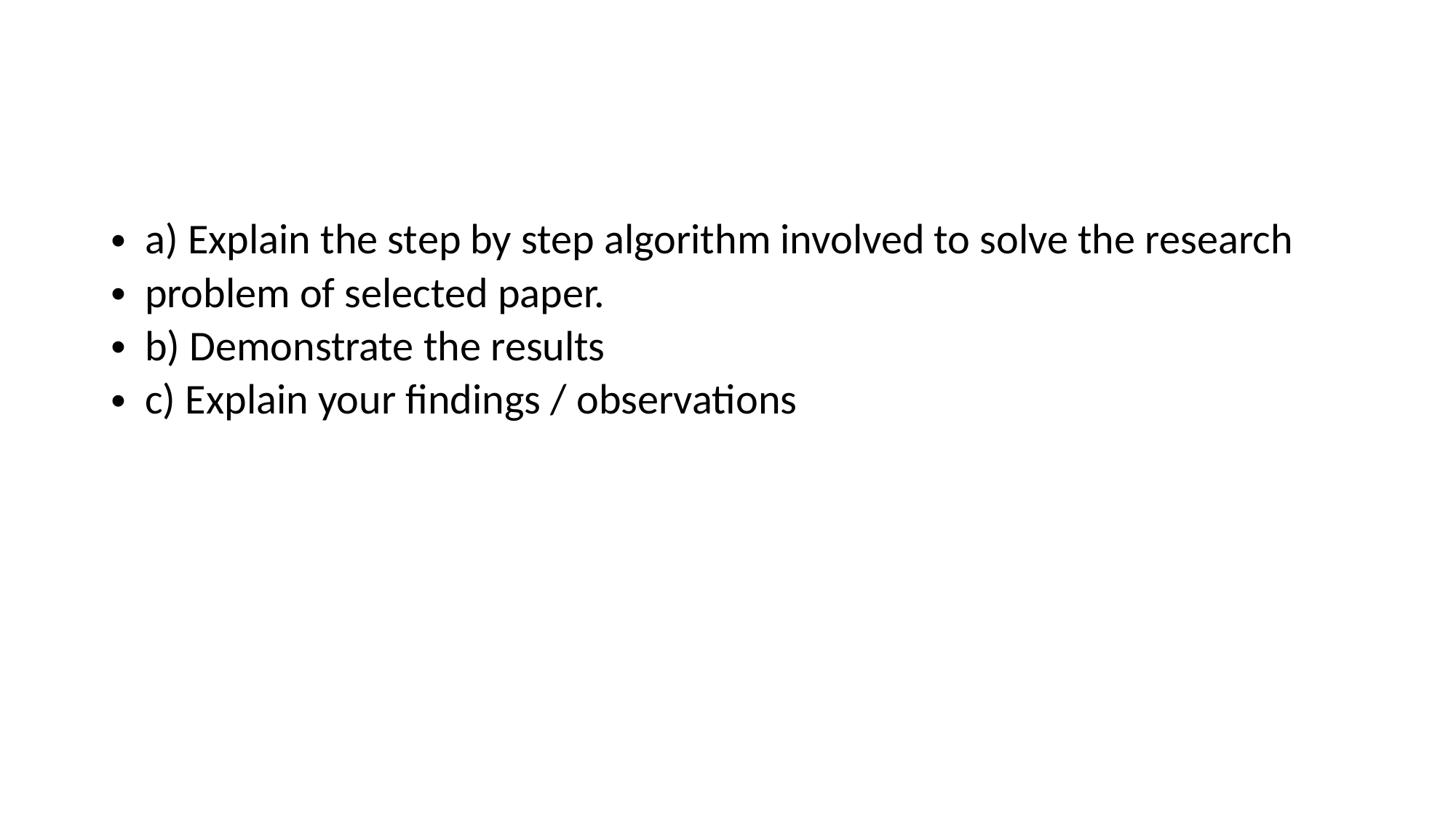

a) Explain the step by step algorithm involved to solve the research
problem of selected paper.
b) Demonstrate the results
c) Explain your findings / observations